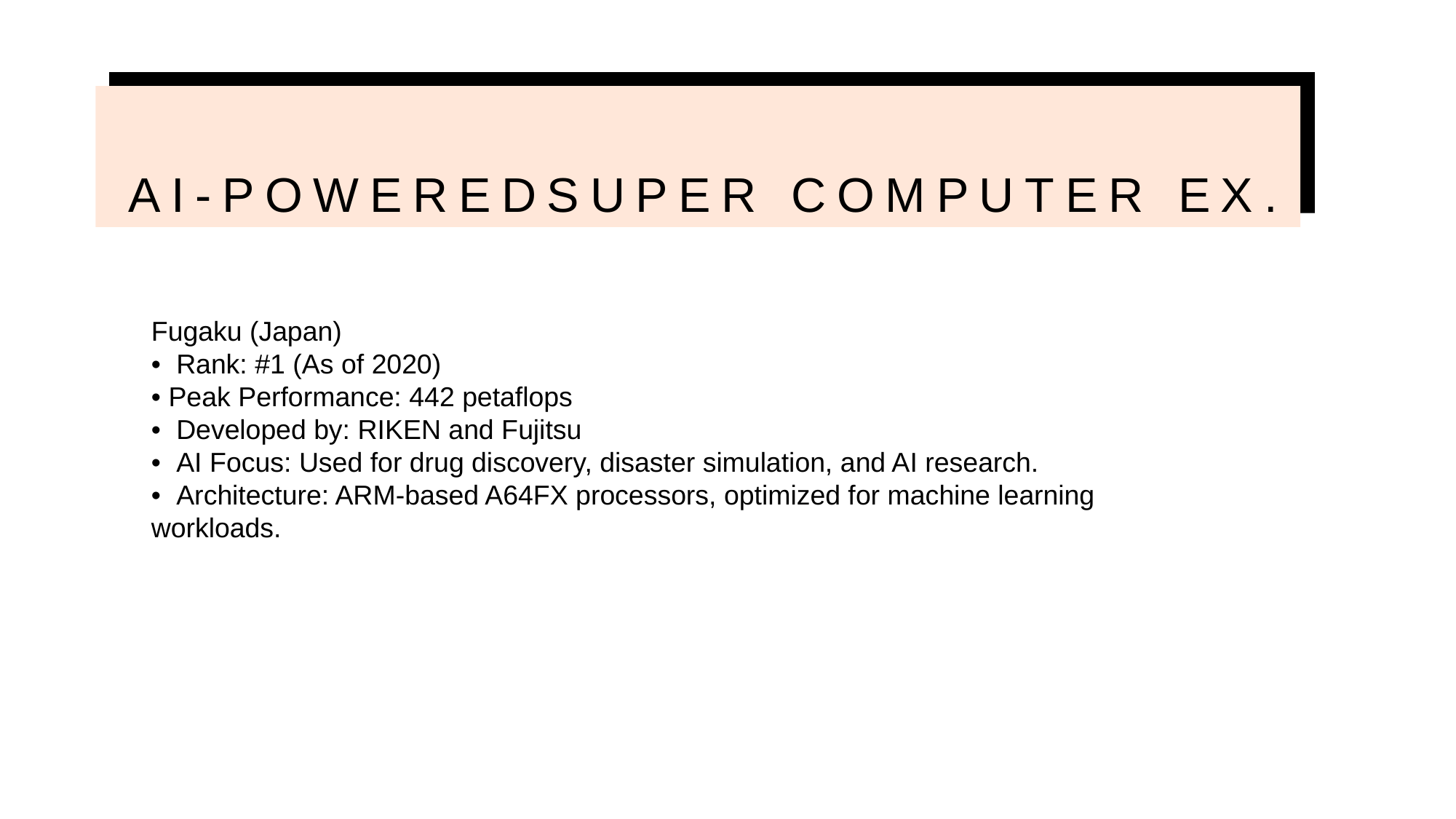

# Ai-PoweredSuper Computer Ex.
Fugaku (Japan)
•⁠  ⁠Rank: #1 (As of 2020)
•⁠ ⁠Peak Performance: 442 petaflops
•⁠  ⁠Developed by: RIKEN and Fujitsu
•⁠  ⁠AI Focus: Used for drug discovery, disaster simulation, and AI research.
•⁠  ⁠Architecture: ARM-based A64FX processors, optimized for machine learning workloads.